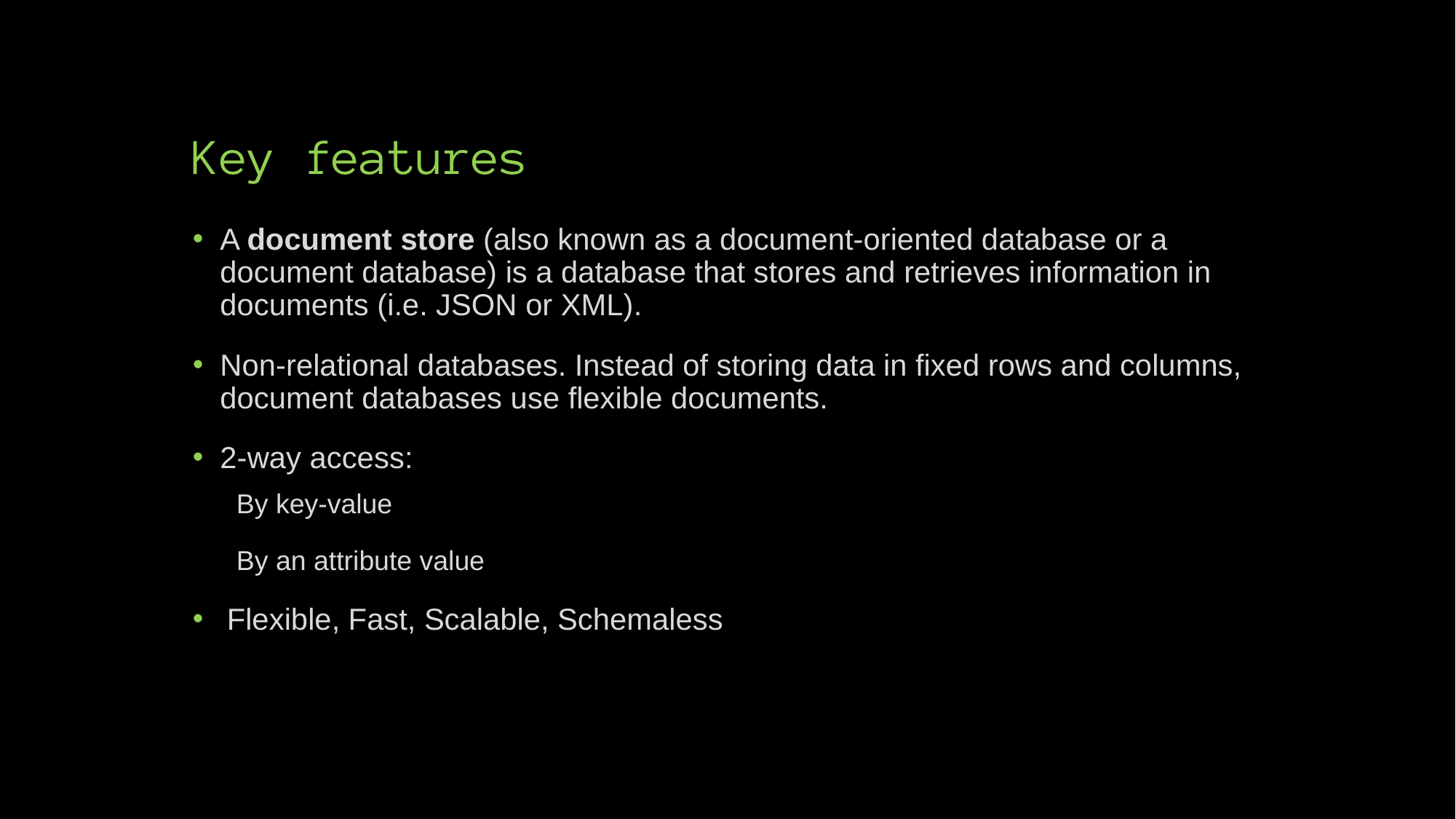

# Key features
A document store (also known as a document-oriented database or a document database) is a database that stores and retrieves information in documents (i.e. JSON or XML).
Non-relational databases. Instead of storing data in fixed rows and columns, document databases use flexible documents.
2-way access:
By key-value
By an attribute value
Flexible, Fast, Scalable, Schemaless